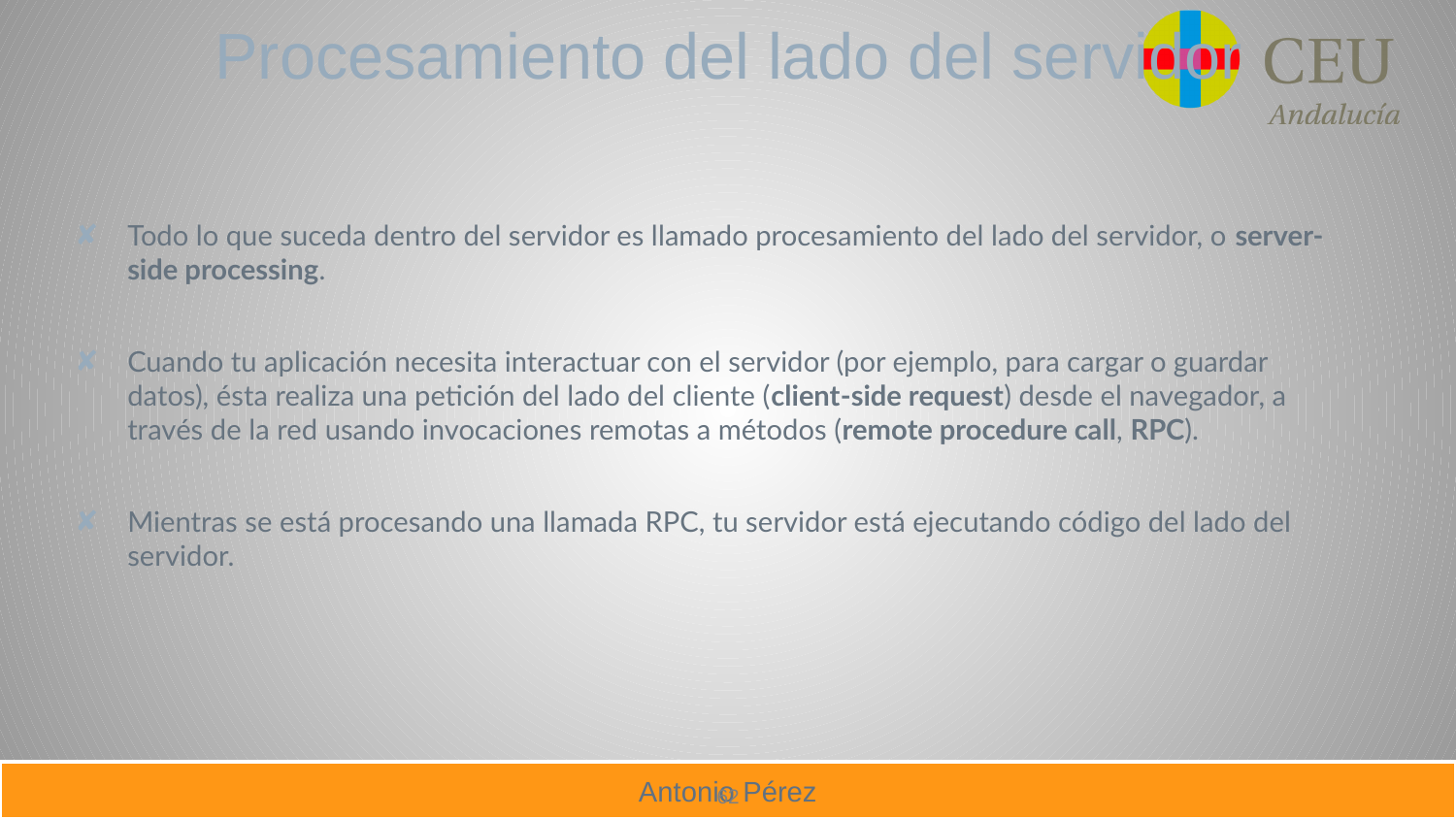

# Procesamiento del lado del servidor
Todo lo que suceda dentro del servidor es llamado procesamiento del lado del servidor, o server-side processing.

Cuando tu aplicación necesita interactuar con el servidor (por ejemplo, para cargar o guardar datos), ésta realiza una petición del lado del cliente (client-side request) desde el navegador, a través de la red usando invocaciones remotas a métodos (remote procedure call, RPC).

Mientras se está procesando una llamada RPC, tu servidor está ejecutando código del lado del servidor.

62